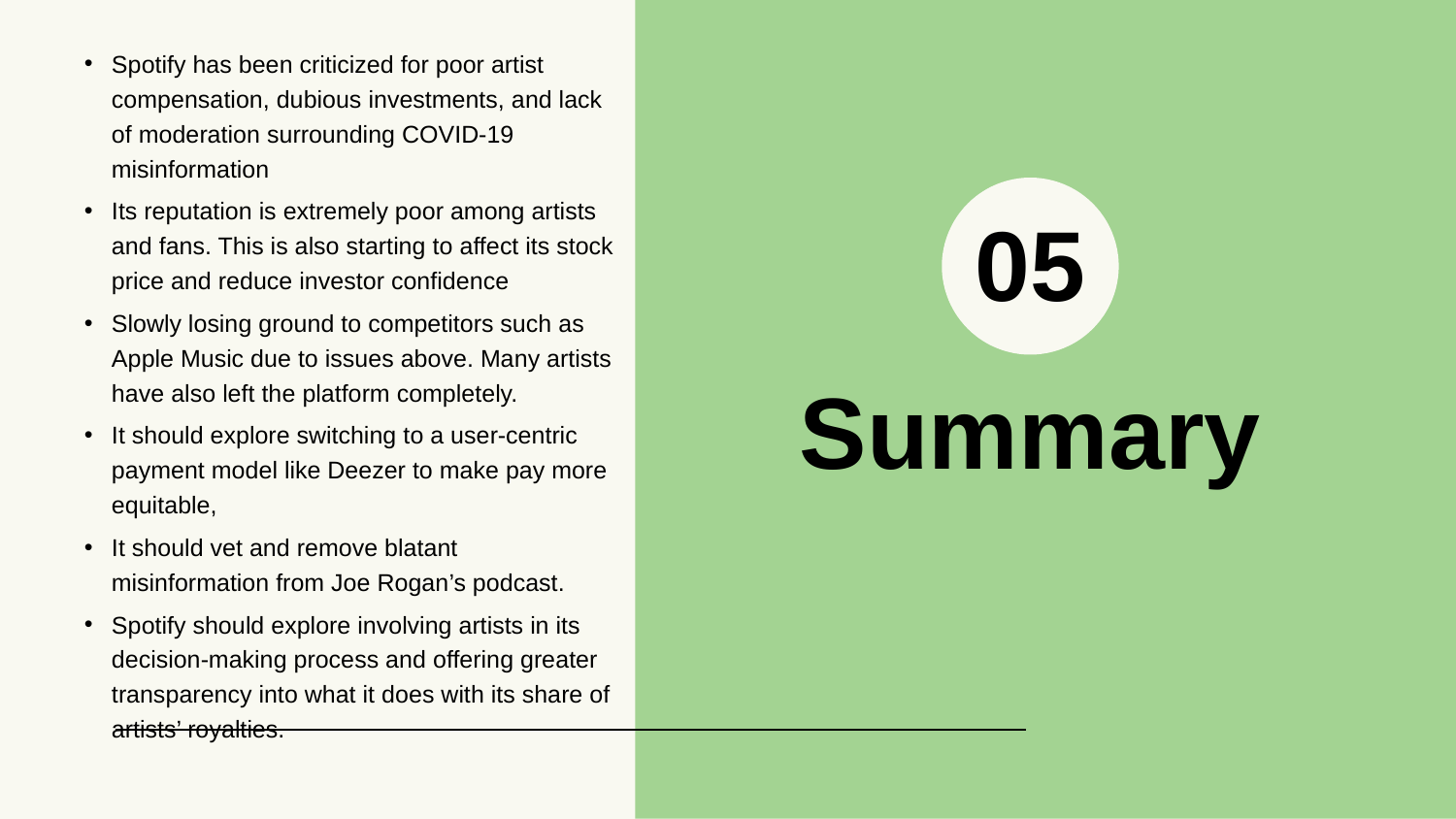

Spotify has been criticized for poor artist compensation, dubious investments, and lack of moderation surrounding COVID-19 misinformation
Its reputation is extremely poor among artists and fans. This is also starting to affect its stock price and reduce investor confidence
Slowly losing ground to competitors such as Apple Music due to issues above. Many artists have also left the platform completely.
It should explore switching to a user-centric payment model like Deezer to make pay more equitable,
It should vet and remove blatant misinformation from Joe Rogan’s podcast.
Spotify should explore involving artists in its decision-making process and offering greater transparency into what it does with its share of artists’ royalties.

05

# Summary